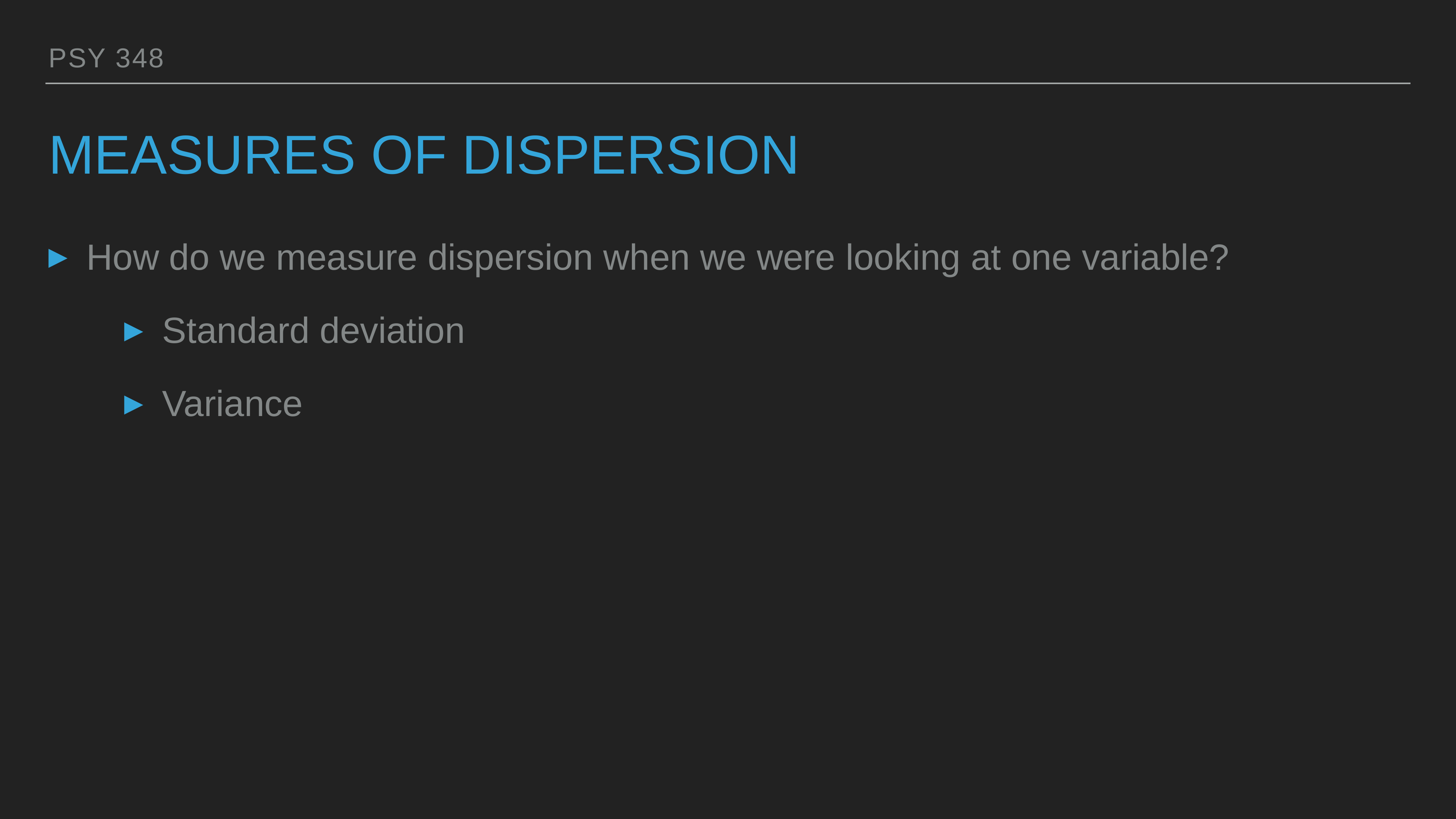

PSY 348
# Measures of Dispersion
How do we measure dispersion when we were looking at one variable?
Standard deviation
Variance